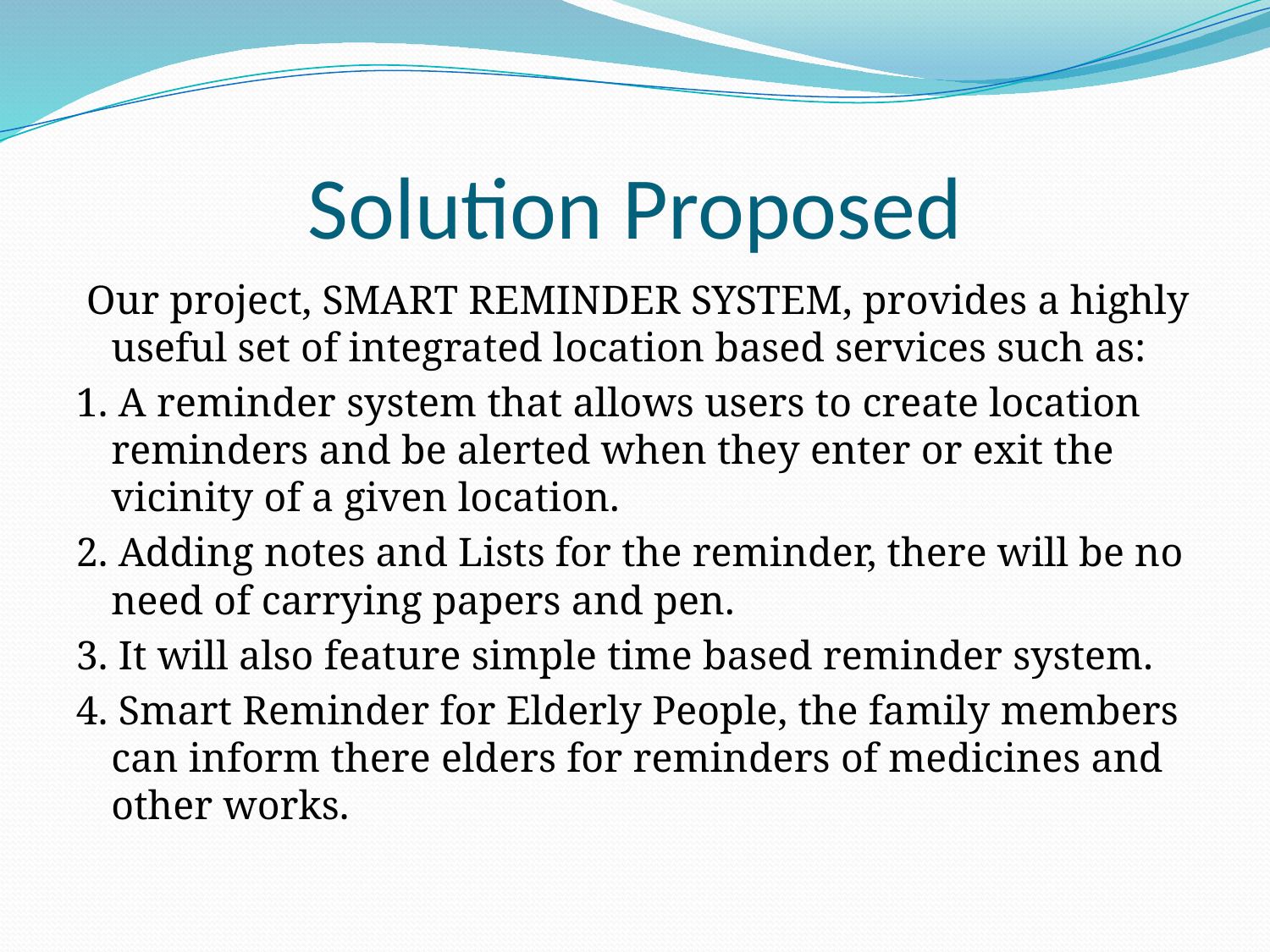

# Solution Proposed
 Our project, SMART REMINDER SYSTEM, provides a highly useful set of integrated location based services such as:
1. A reminder system that allows users to create location reminders and be alerted when they enter or exit the vicinity of a given location.
2. Adding notes and Lists for the reminder, there will be no need of carrying papers and pen.
3. It will also feature simple time based reminder system.
4. Smart Reminder for Elderly People, the family members can inform there elders for reminders of medicines and other works.